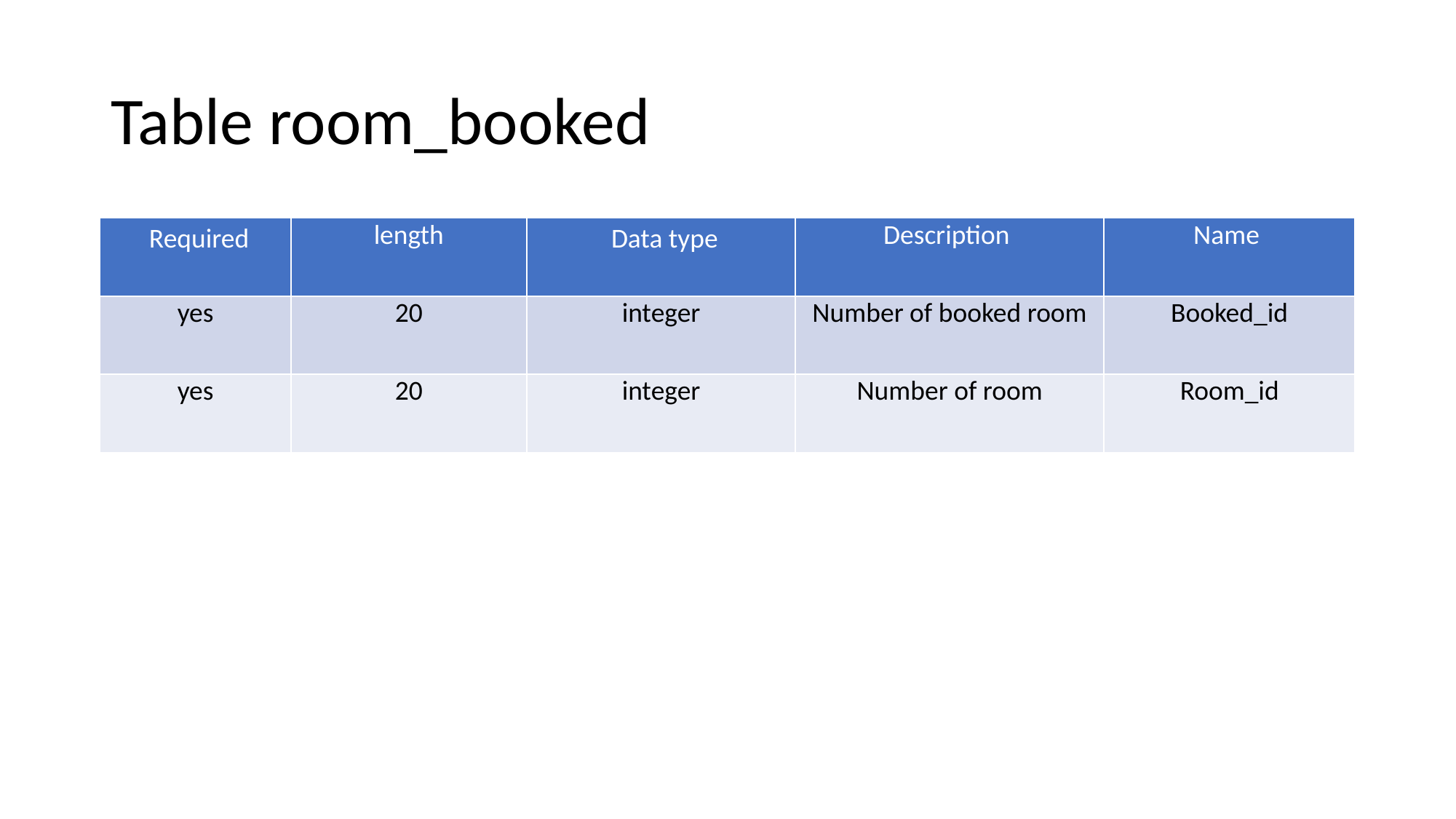

# Table room_booked
| Required | length | Data type | Description | Name |
| --- | --- | --- | --- | --- |
| yes | 20 | integer | Number of booked room | Booked\_id |
| yes | 20 | integer | Number of room | Room\_id |